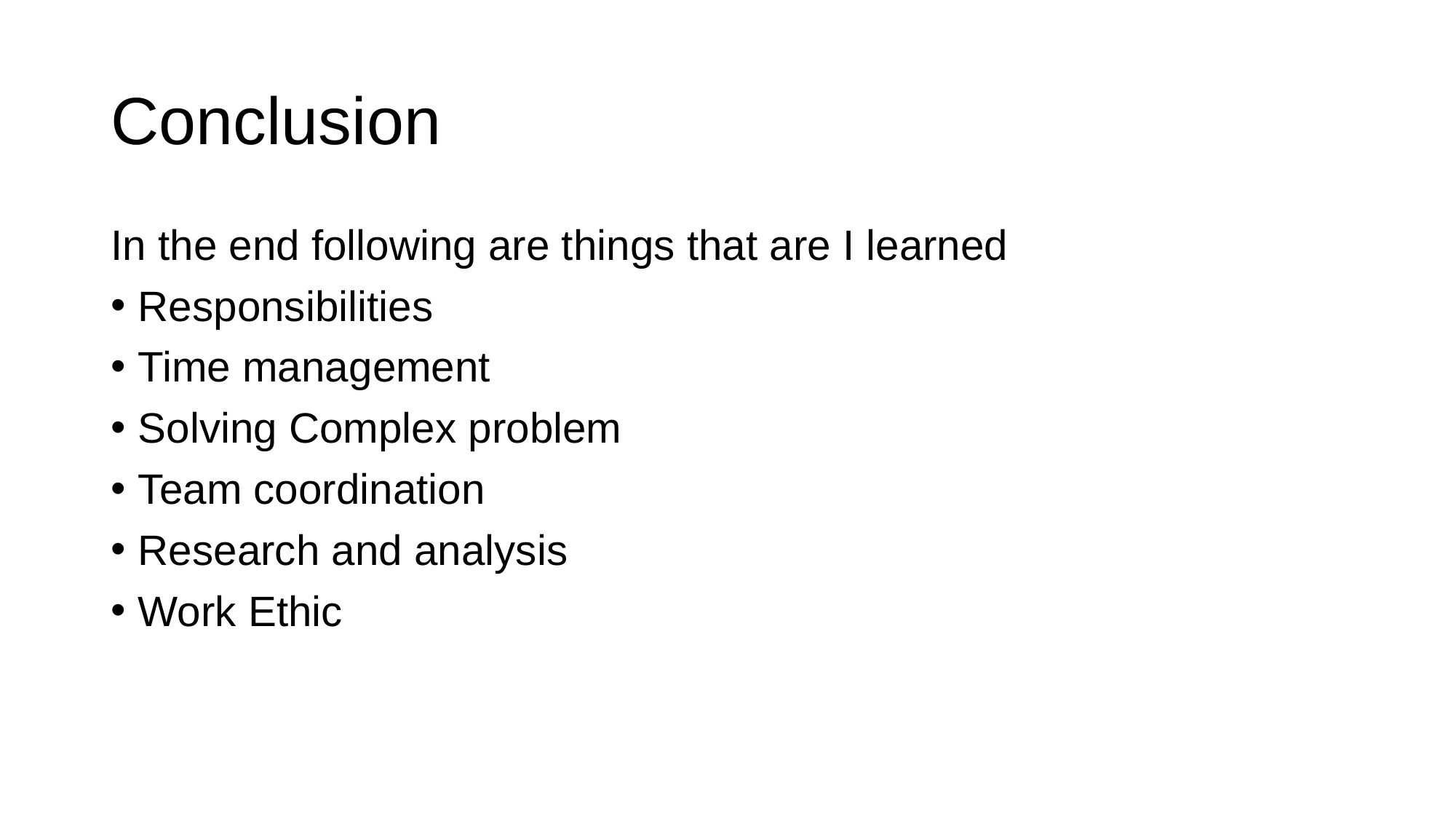

# Conclusion
In the end following are things that are I learned
Responsibilities
Time management
Solving Complex problem
Team coordination
Research and analysis
Work Ethic